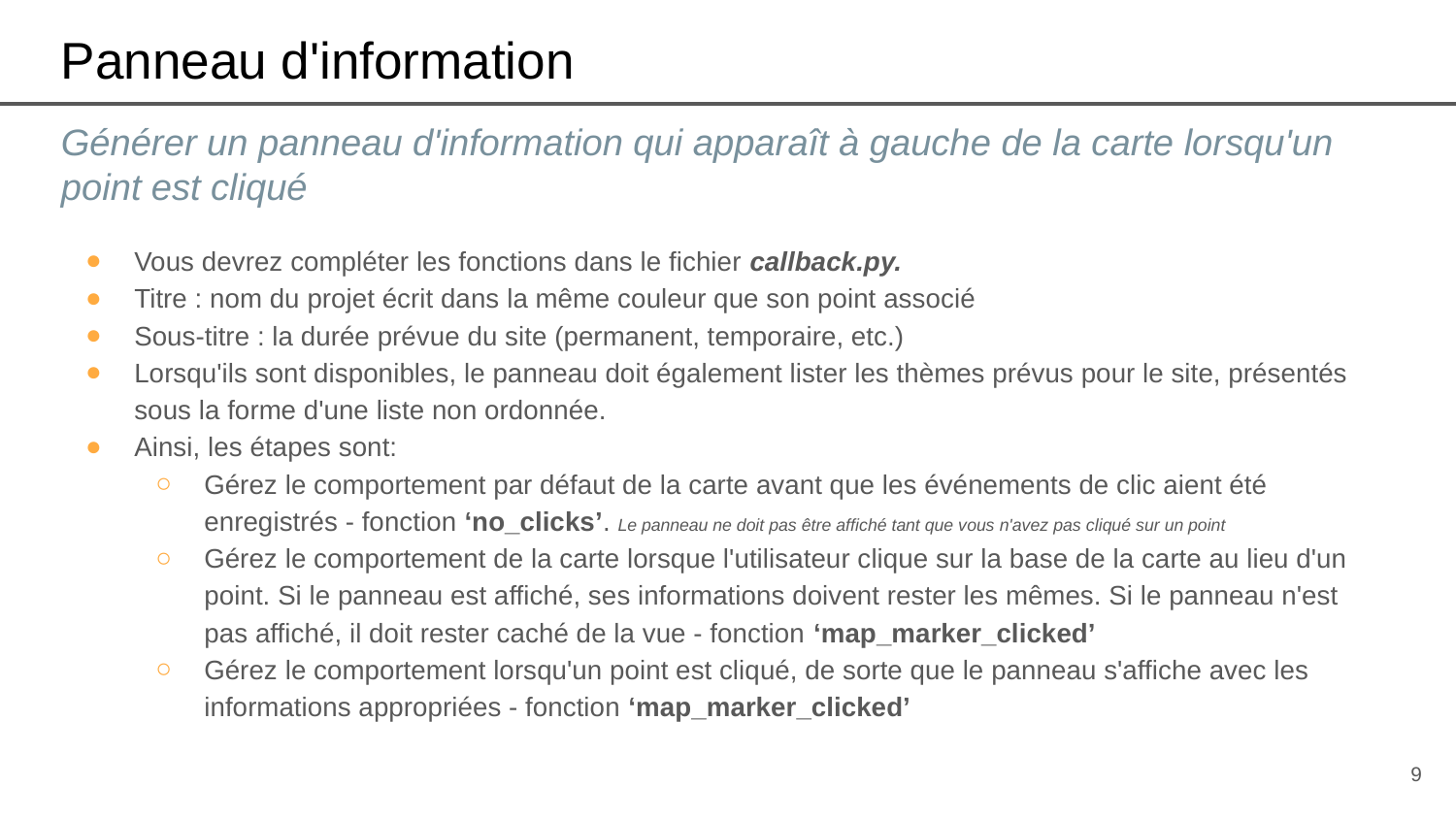

# Panneau d'information
Générer un panneau d'information qui apparaît à gauche de la carte lorsqu'un point est cliqué
Vous devrez compléter les fonctions dans le fichier callback.py.
Titre : nom du projet écrit dans la même couleur que son point associé
Sous-titre : la durée prévue du site (permanent, temporaire, etc.)
Lorsqu'ils sont disponibles, le panneau doit également lister les thèmes prévus pour le site, présentés sous la forme d'une liste non ordonnée.
Ainsi, les étapes sont:
Gérez le comportement par défaut de la carte avant que les événements de clic aient été enregistrés - fonction ‘no_clicks’. Le panneau ne doit pas être affiché tant que vous n'avez pas cliqué sur un point
Gérez le comportement de la carte lorsque l'utilisateur clique sur la base de la carte au lieu d'un point. Si le panneau est affiché, ses informations doivent rester les mêmes. Si le panneau n'est pas affiché, il doit rester caché de la vue - fonction ‘map_marker_clicked’
Gérez le comportement lorsqu'un point est cliqué, de sorte que le panneau s'affiche avec les informations appropriées - fonction ‘map_marker_clicked’
9